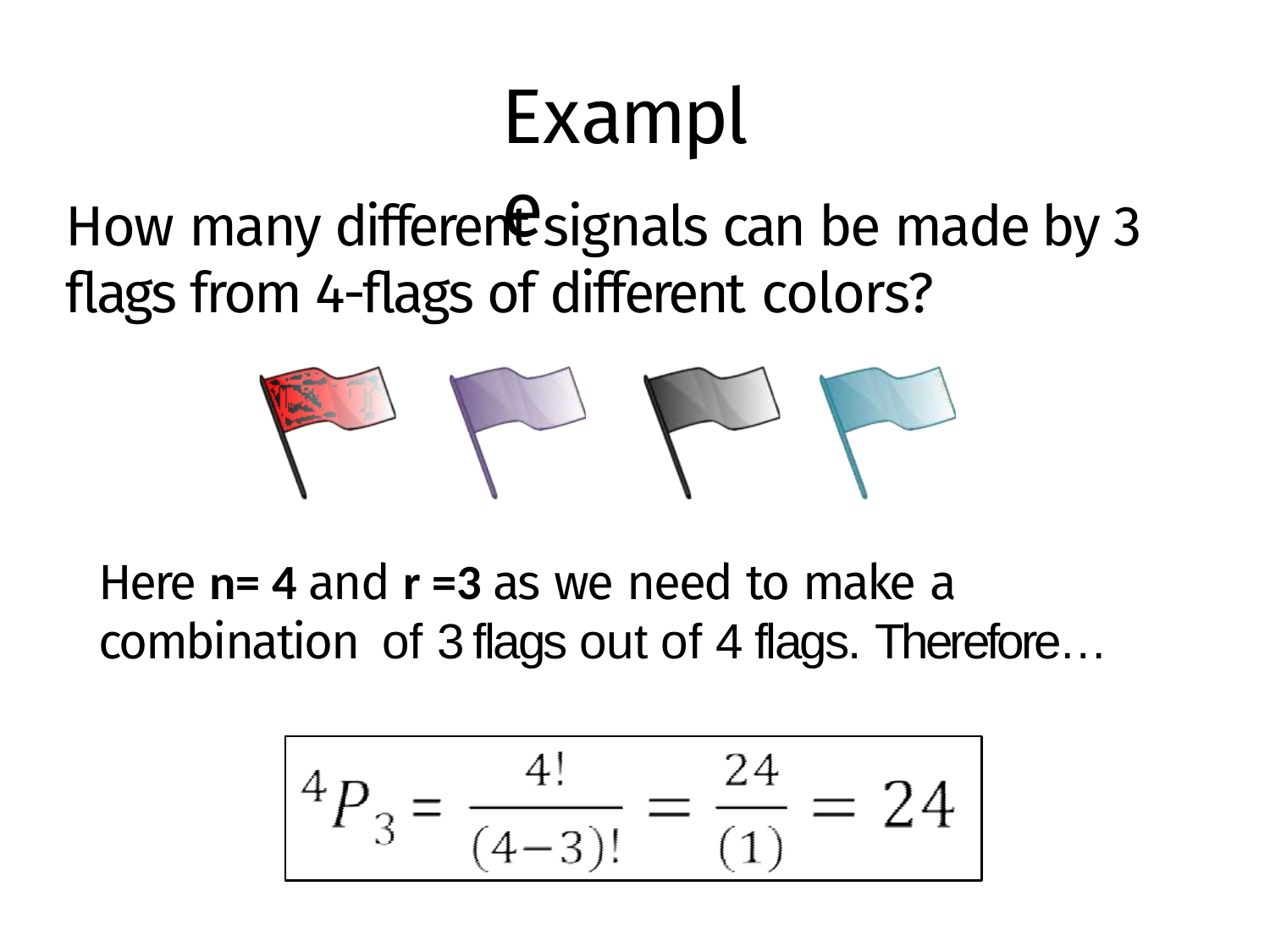

# Example
How many different signals can be made by 3  flags from 4-flags of different colors?

Here n= 4 and r =3 as we need to make a combination  of 3 flags out of 4 flags. Therefore…